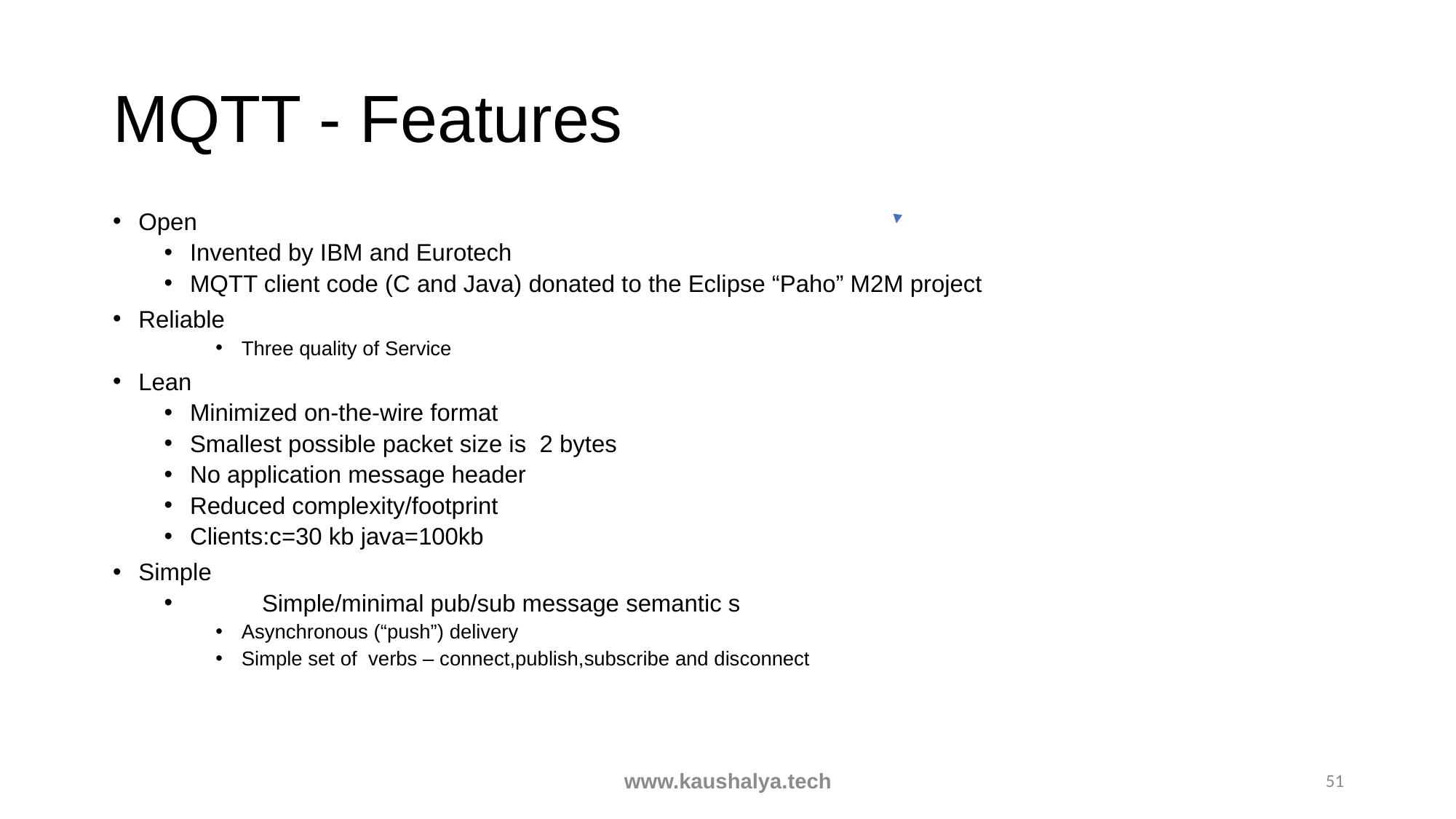

# MQTT - Features
Open
Invented by IBM and Eurotech
MQTT client code (C and Java) donated to the Eclipse “Paho” M2M project
Reliable
Three quality of Service
Lean
Minimized on-the-wire format
Smallest possible packet size is  2 bytes
No application message header
Reduced complexity/footprint
Clients:c=30 kb java=100kb
Simple
	Simple/minimal pub/sub message semantic s
Asynchronous (“push”) delivery
Simple set of  verbs – connect,publish,subscribe and disconnect

www.kaushalya.tech
51